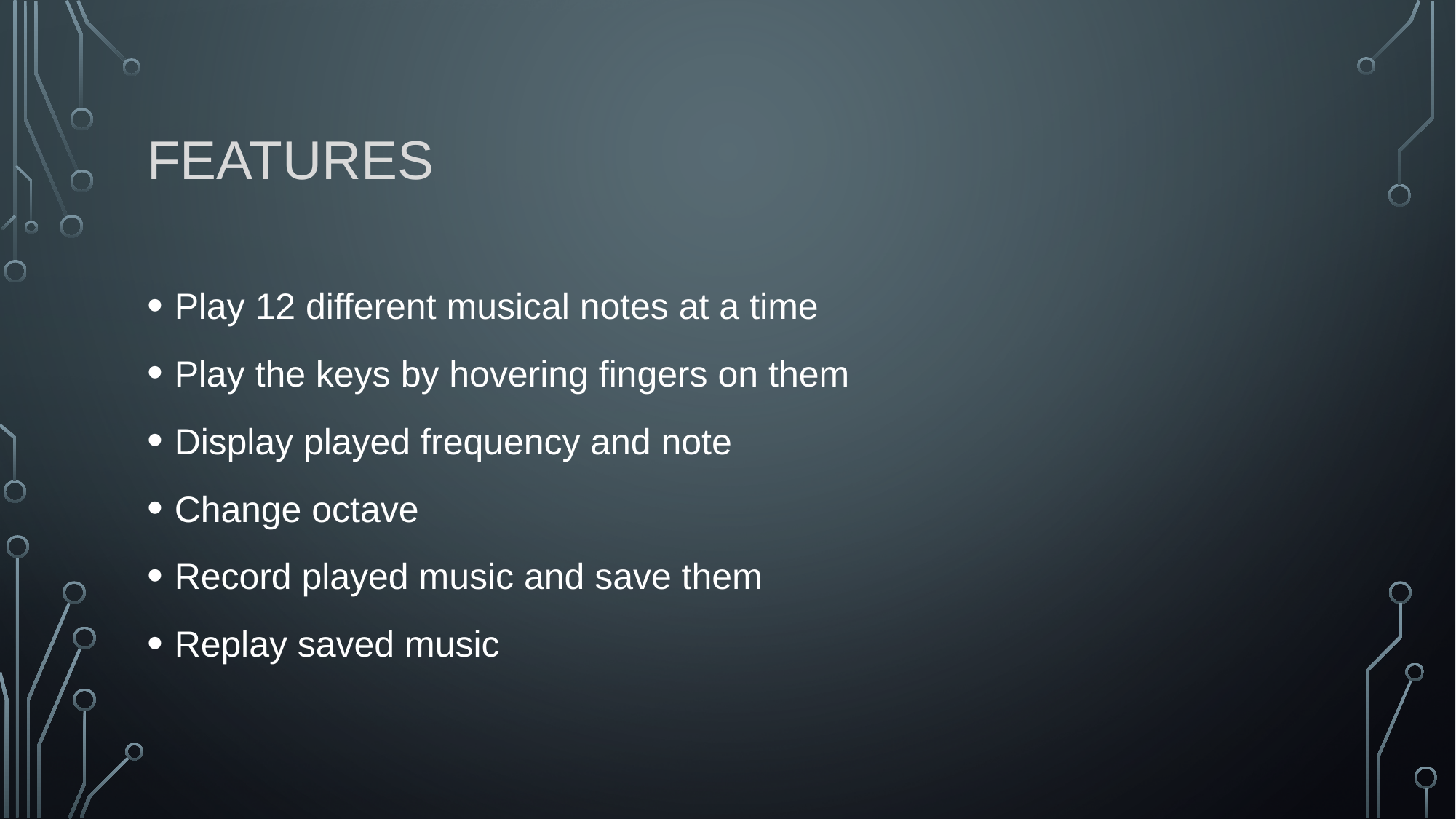

# Features
Play 12 different musical notes at a time
Play the keys by hovering fingers on them
Display played frequency and note
Change octave
Record played music and save them
Replay saved music